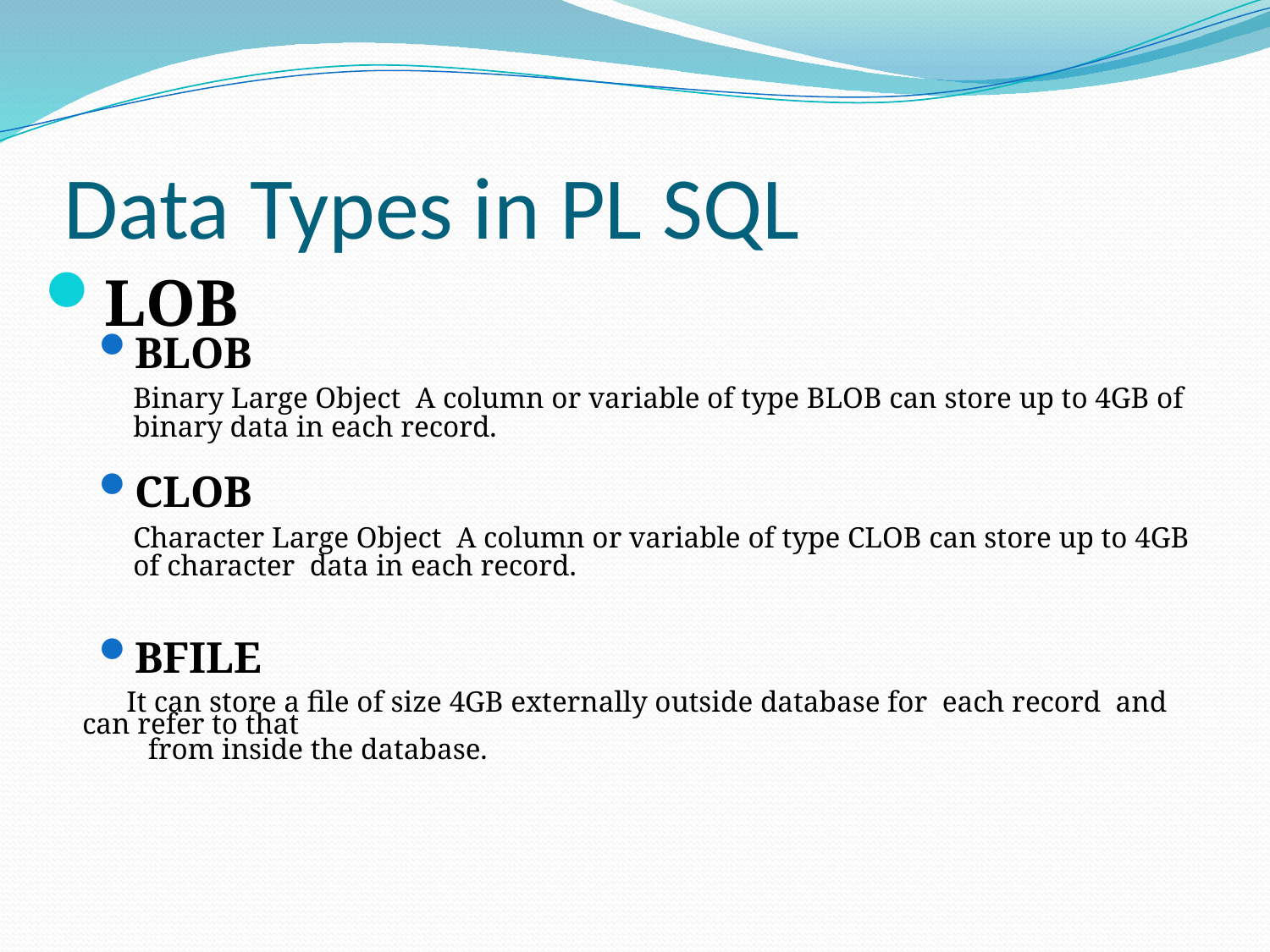

# Data Types in PL SQL

LOB
BLOB
	Binary Large Object  A column or variable of type BLOB can store up to 4GB of binary data in each record.

CLOB
	Character Large Object  A column or variable of type CLOB can store up to 4GB of character  data in each record.

BFILE
	    It can store a file of size 4GB externally outside database for  each record  and can refer to that
              from inside the database.